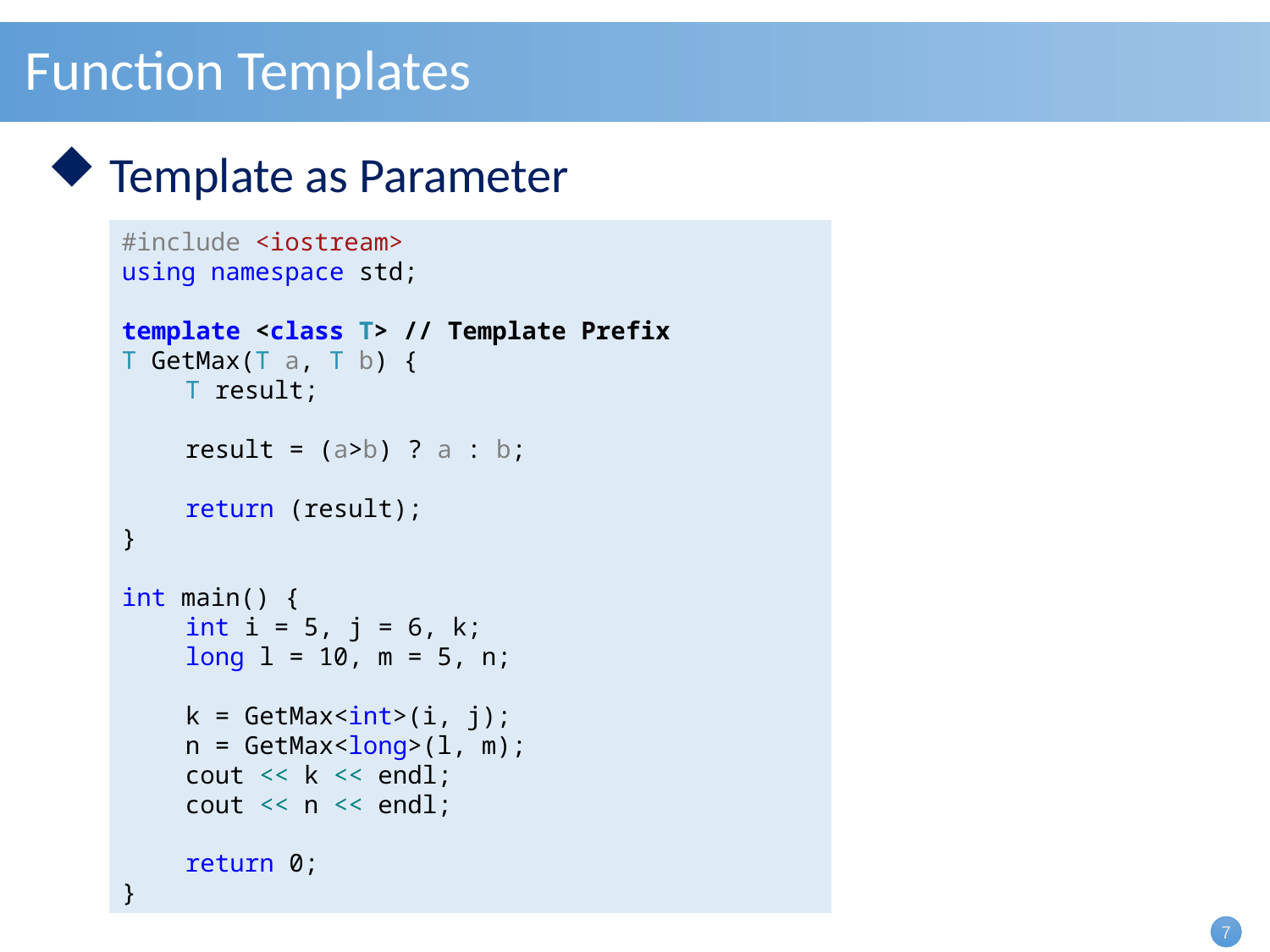

# Function Templates
Template as Parameter
#include <iostream>
using namespace std;

template <class T> // Template Prefix
T GetMax(T a, T b) {
T result;

result = (a>b) ? a : b;

return (result);
}

int main() {
int i = 5, j = 6, k;
long l = 10, m = 5, n;

k = GetMax<int>(i, j);
n = GetMax<long>(l, m);
cout << k << endl;
cout << n << endl;

return 0;
}